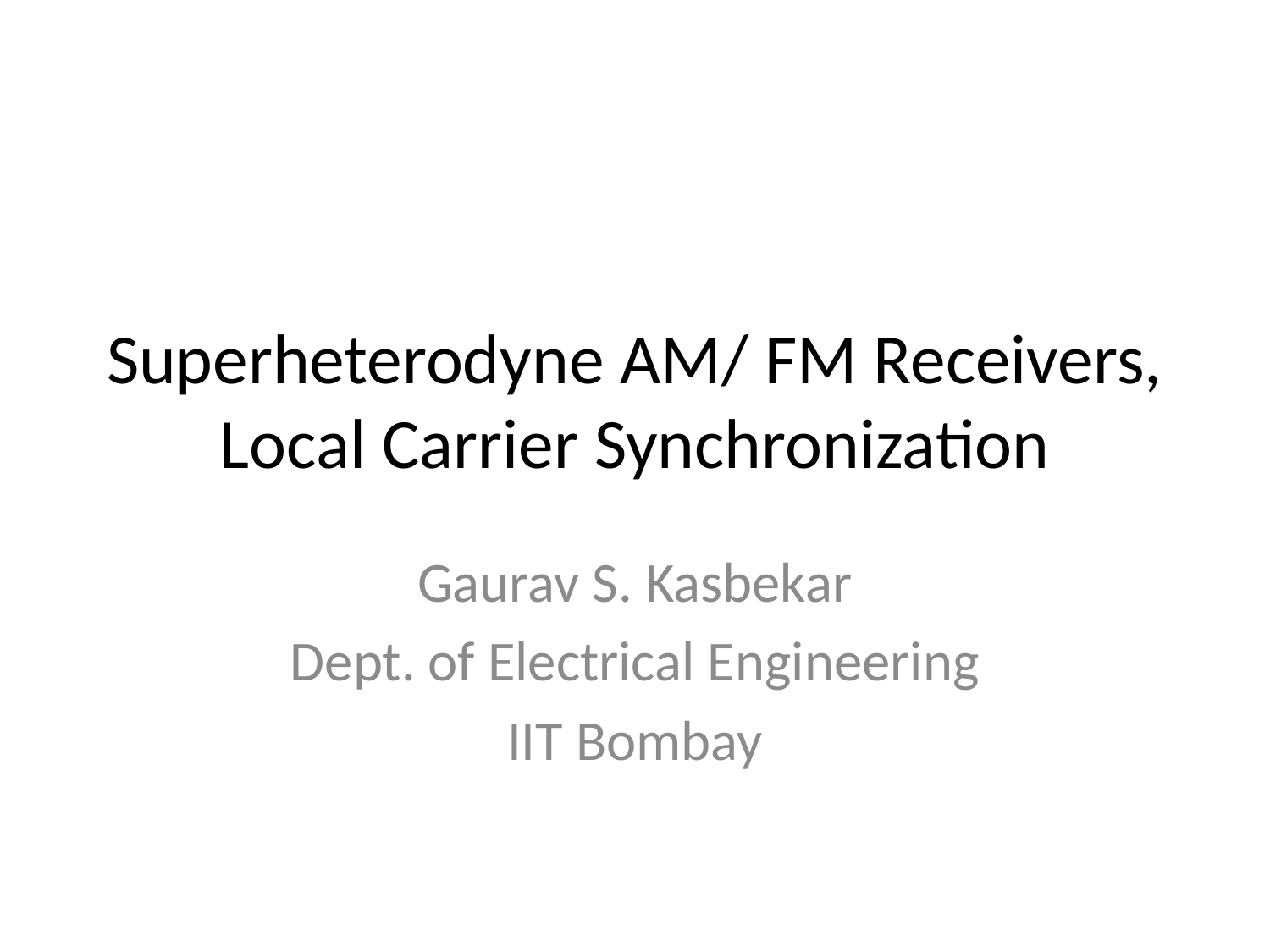

# Superheterodyne AM/ FM Receivers, Local Carrier Synchronization
Gaurav S. Kasbekar
Dept. of Electrical Engineering
IIT Bombay